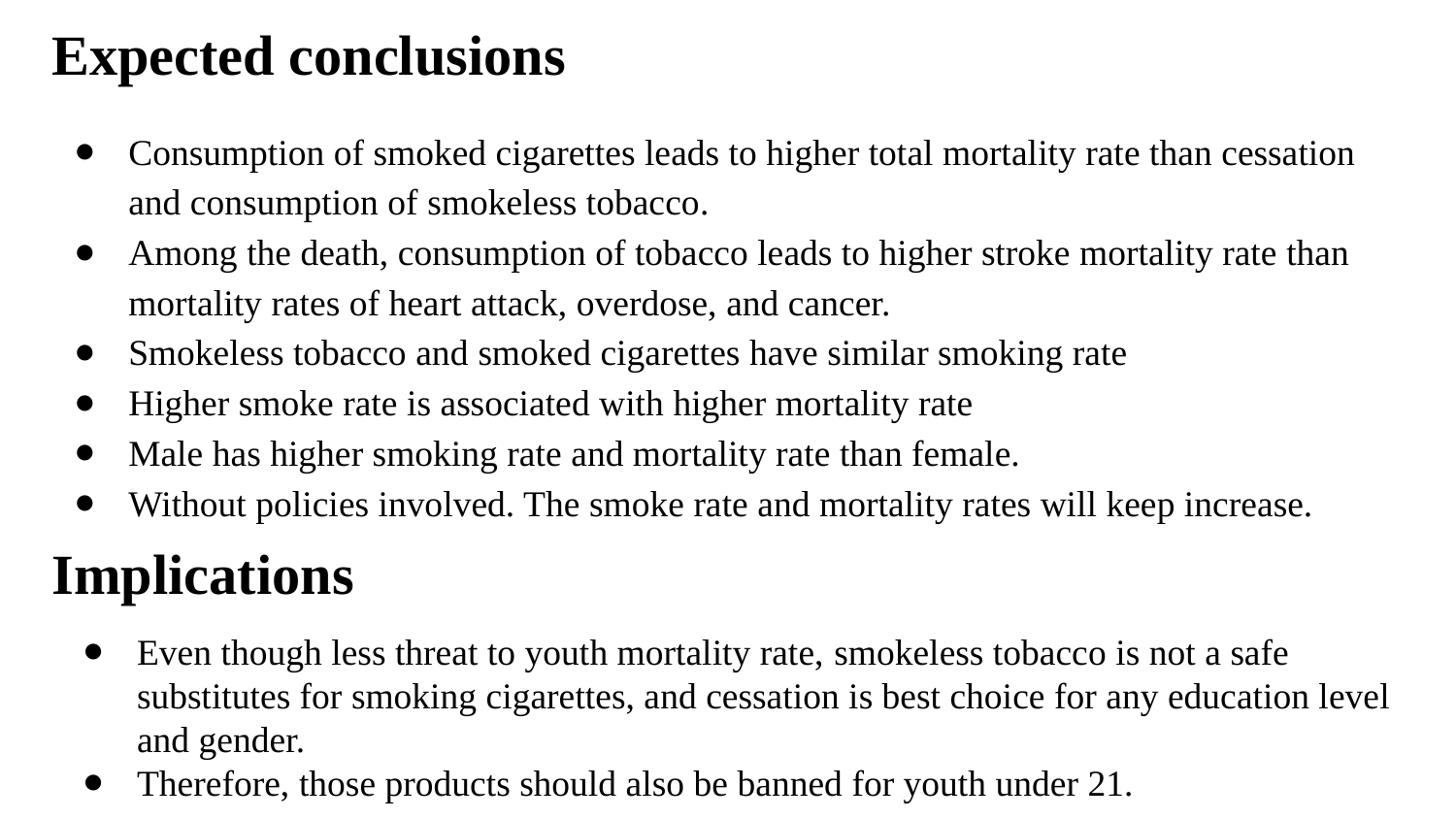

# Expected conclusions
Consumption of smoked cigarettes leads to higher total mortality rate than cessation and consumption of smokeless tobacco.
Among the death, consumption of tobacco leads to higher stroke mortality rate than mortality rates of heart attack, overdose, and cancer.
Smokeless tobacco and smoked cigarettes have similar smoking rate
Higher smoke rate is associated with higher mortality rate
Male has higher smoking rate and mortality rate than female.
Without policies involved. The smoke rate and mortality rates will keep increase.

Implications
Even though less threat to youth mortality rate, smokeless tobacco is not a safe substitutes for smoking cigarettes, and cessation is best choice for any education level and gender.
Therefore, those products should also be banned for youth under 21.